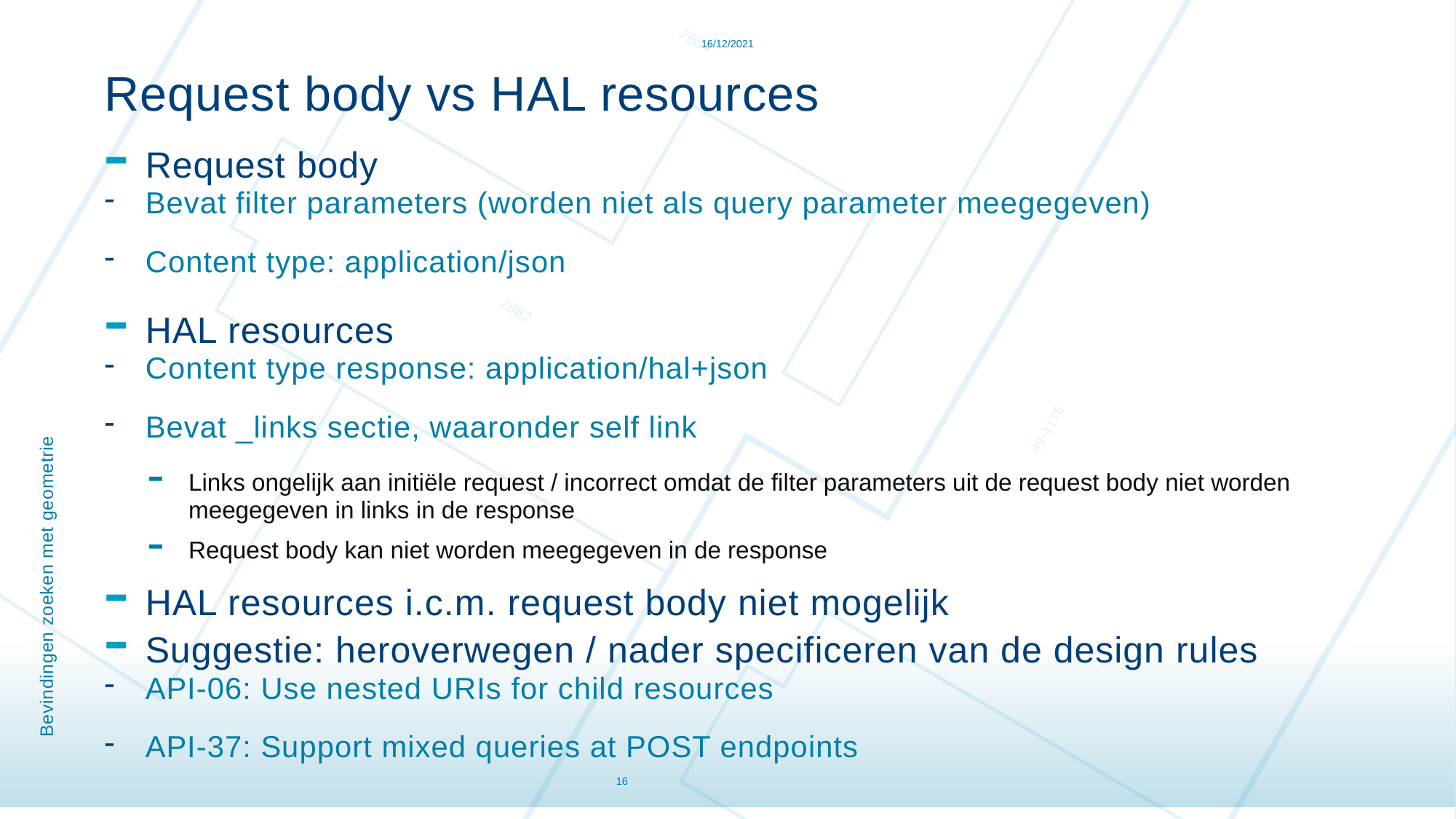

16/12/2021
Request body vs HAL resources
Request body
Bevat filter parameters (worden niet als query parameter meegegeven)
Content type: application/json
HAL resources
Content type response: application/hal+json
Bevat _links sectie, waaronder self link
Links ongelijk aan initiële request / incorrect omdat de filter parameters uit de request body niet worden meegegeven in links in de response
Request body kan niet worden meegegeven in de response
HAL resources i.c.m. request body niet mogelijk
Suggestie: heroverwegen / nader specificeren van de design rules
API-06: Use nested URIs for child resources
API-37: Support mixed queries at POST endpoints

# Bevindingen zoeken met geometrie

16